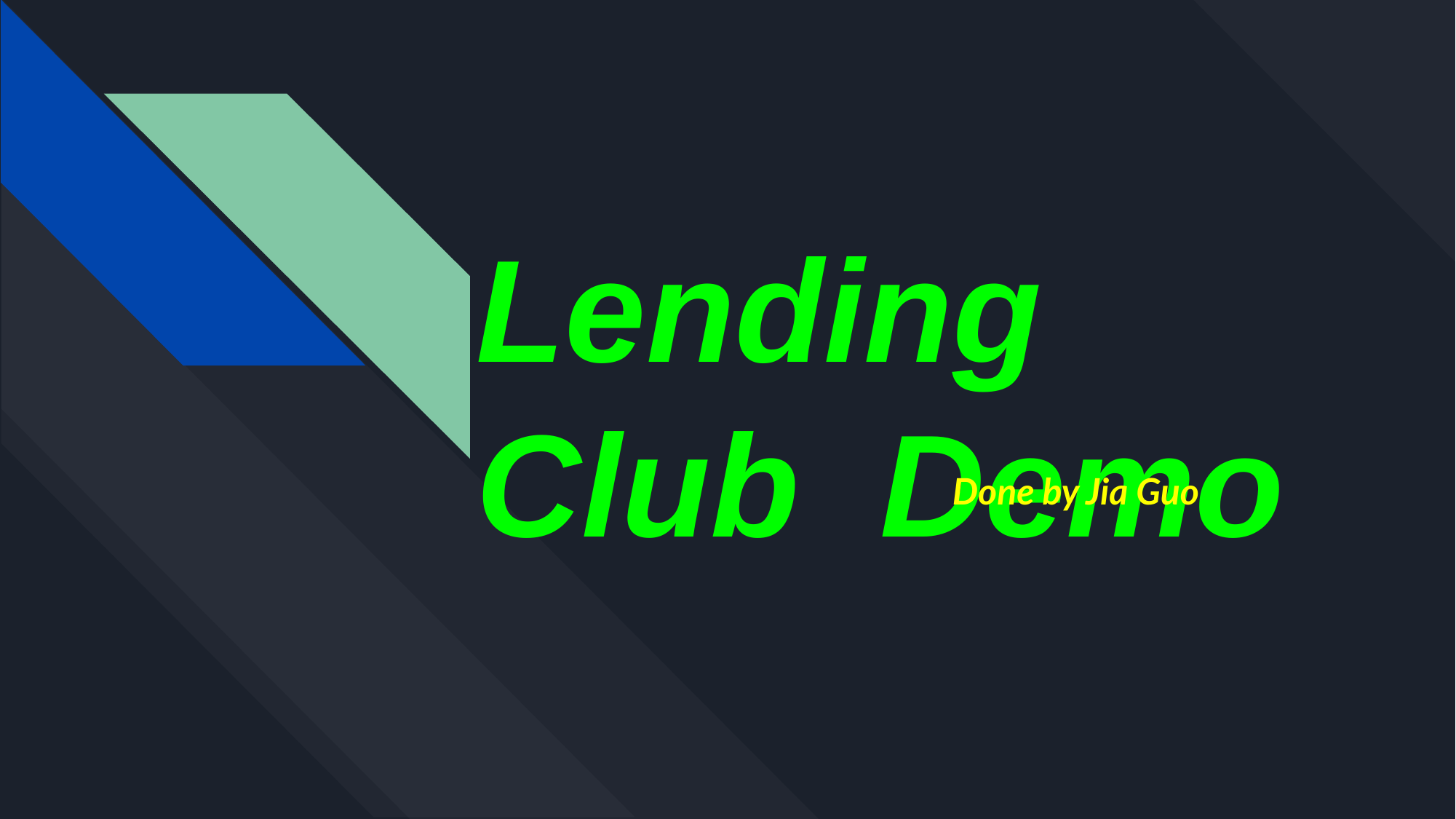

# Lending   Club  Demo
Done by Jia Guo